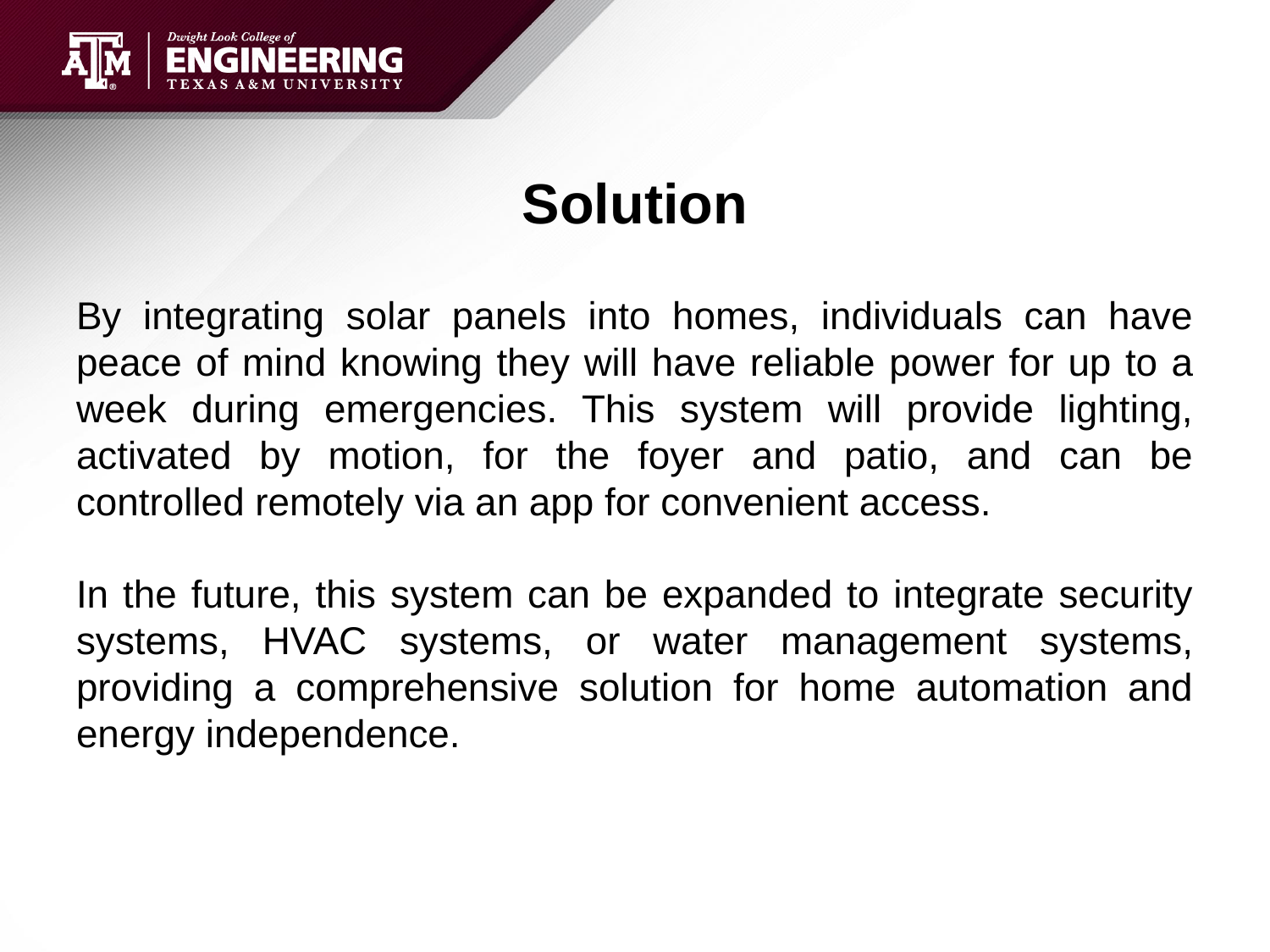

# Solution
By integrating solar panels into homes, individuals can have peace of mind knowing they will have reliable power for up to a week during emergencies. This system will provide lighting, activated by motion, for the foyer and patio, and can be controlled remotely via an app for convenient access.

In the future, this system can be expanded to integrate security systems, HVAC systems, or water management systems, providing a comprehensive solution for home automation and energy independence.